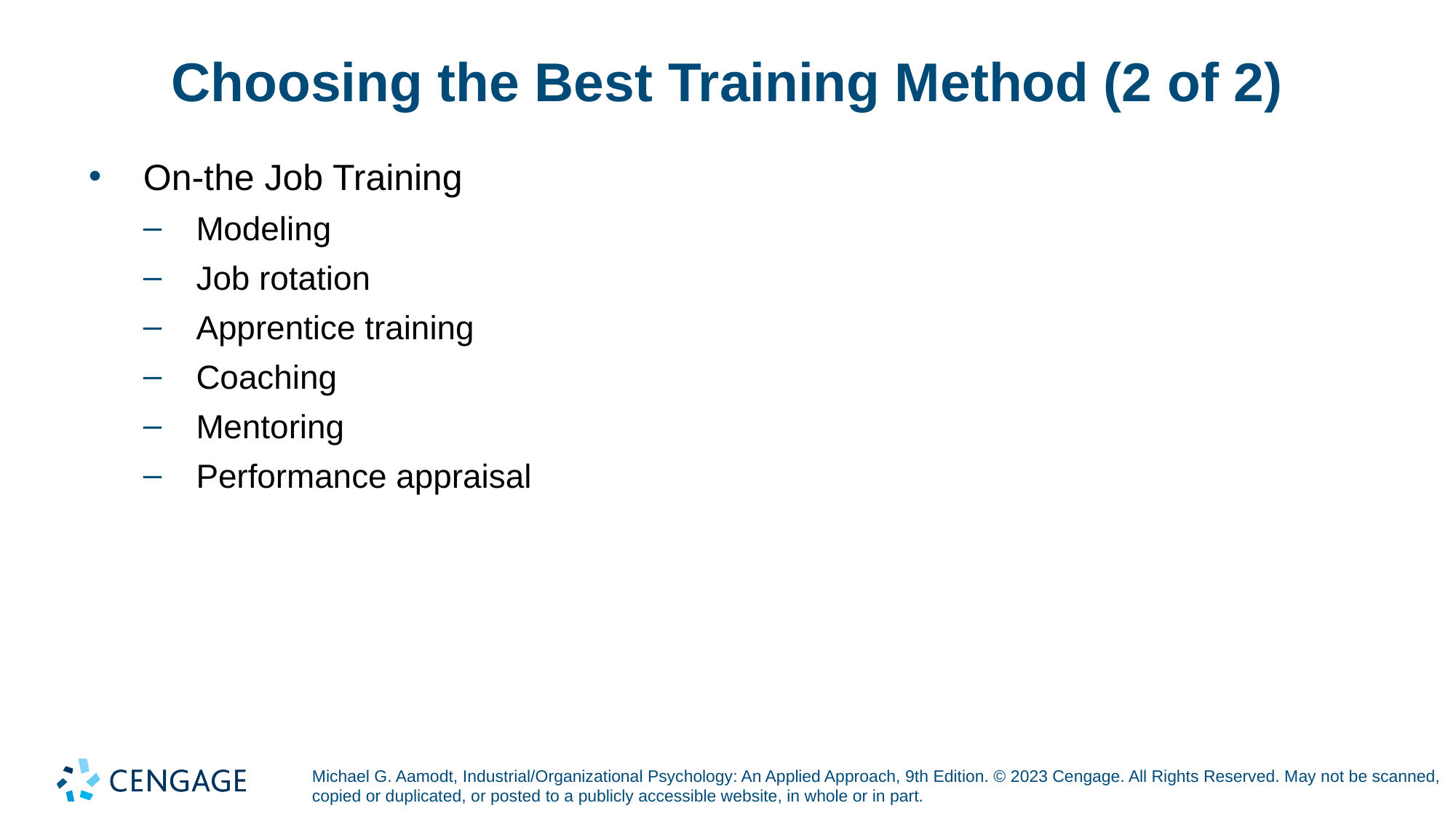

# Choosing the Best Training Method (2 of 2)
On-the Job Training
Modeling
Job rotation
Apprentice training
Coaching
Mentoring
Performance appraisal